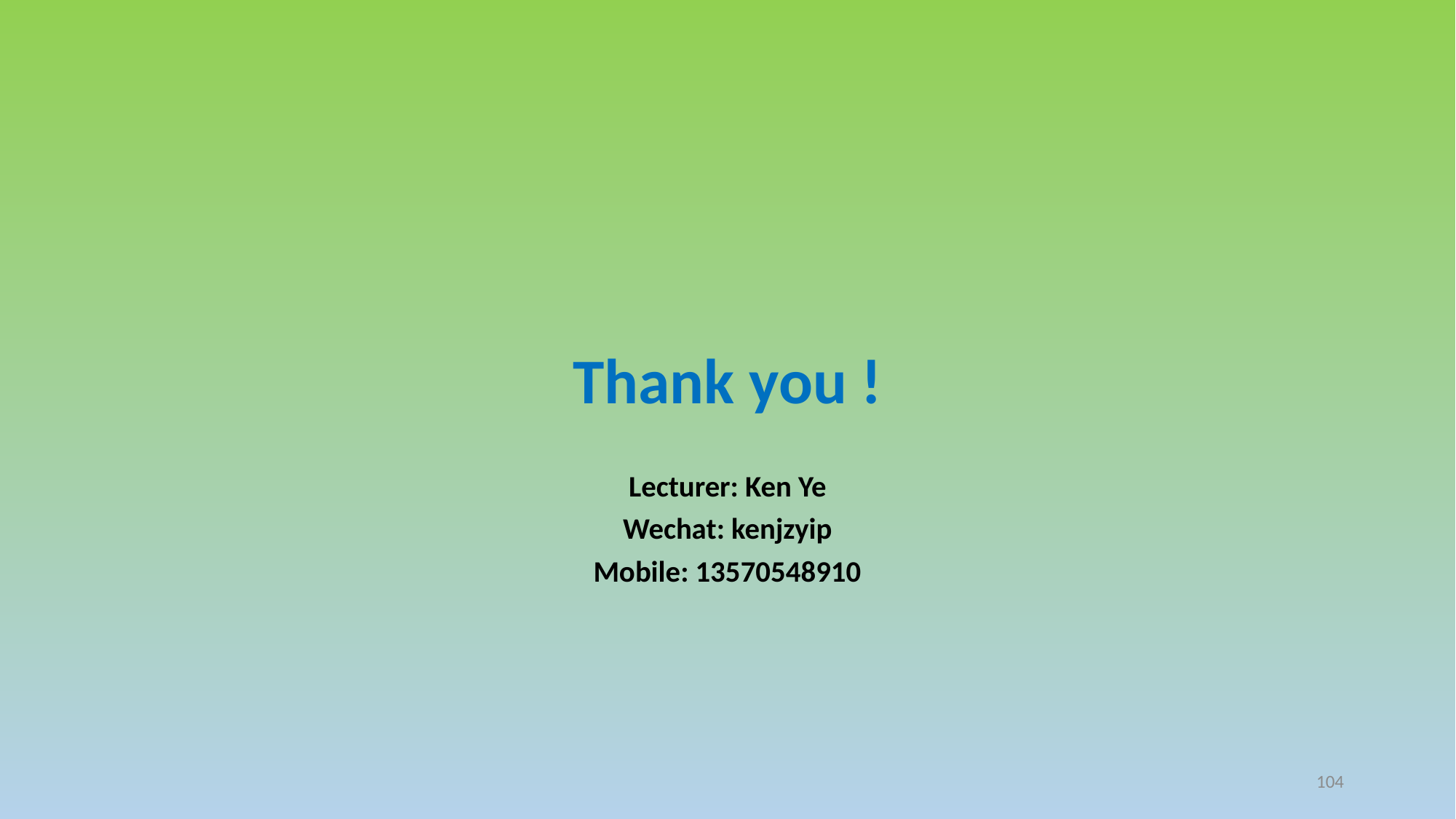

Thank you !

Lecturer: Ken Ye
Wechat: kenjzyip
Mobile: 13570548910

104